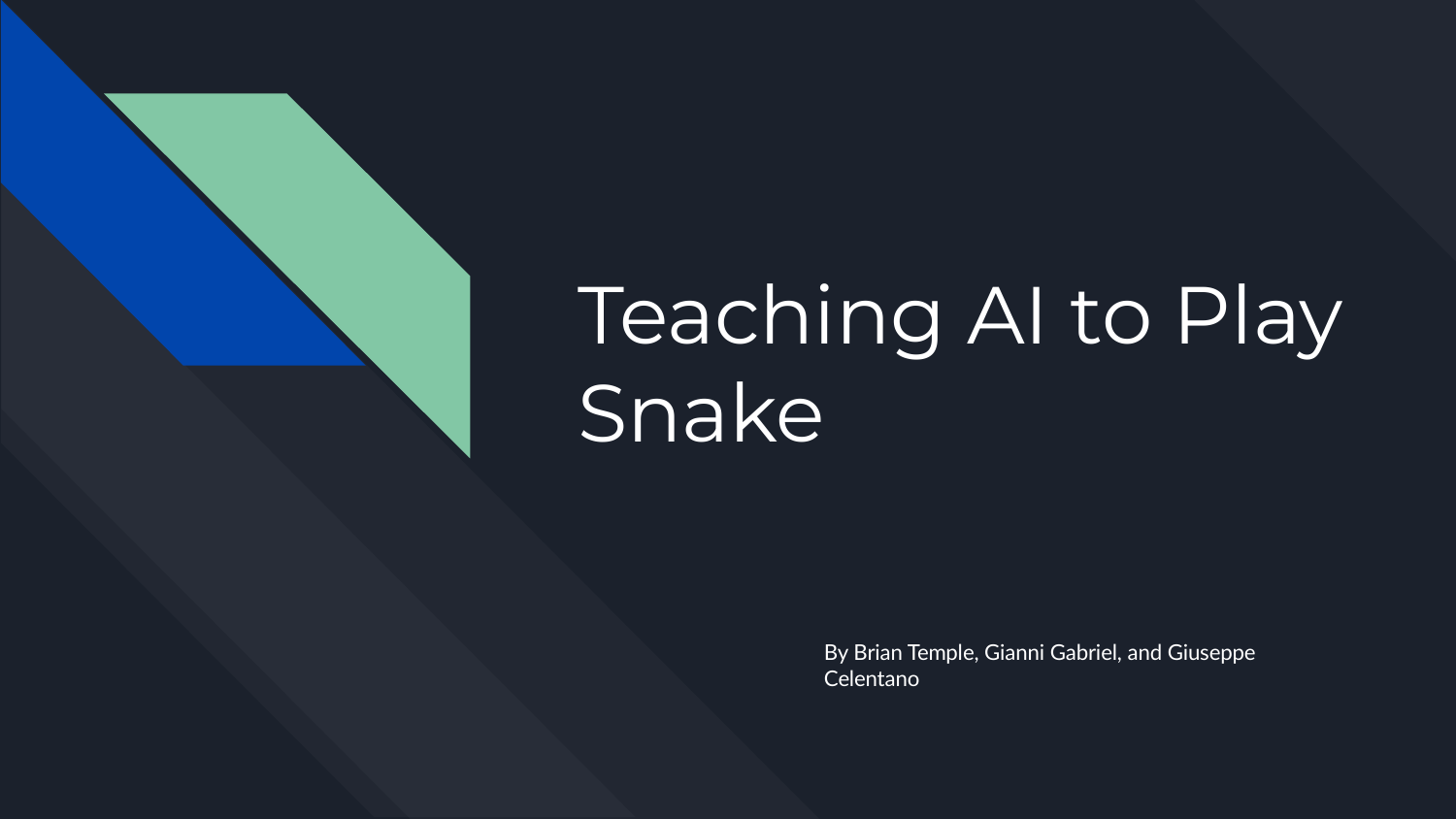

# Teaching AI to Play Snake
By Brian Temple, Gianni Gabriel, and Giuseppe Celentano